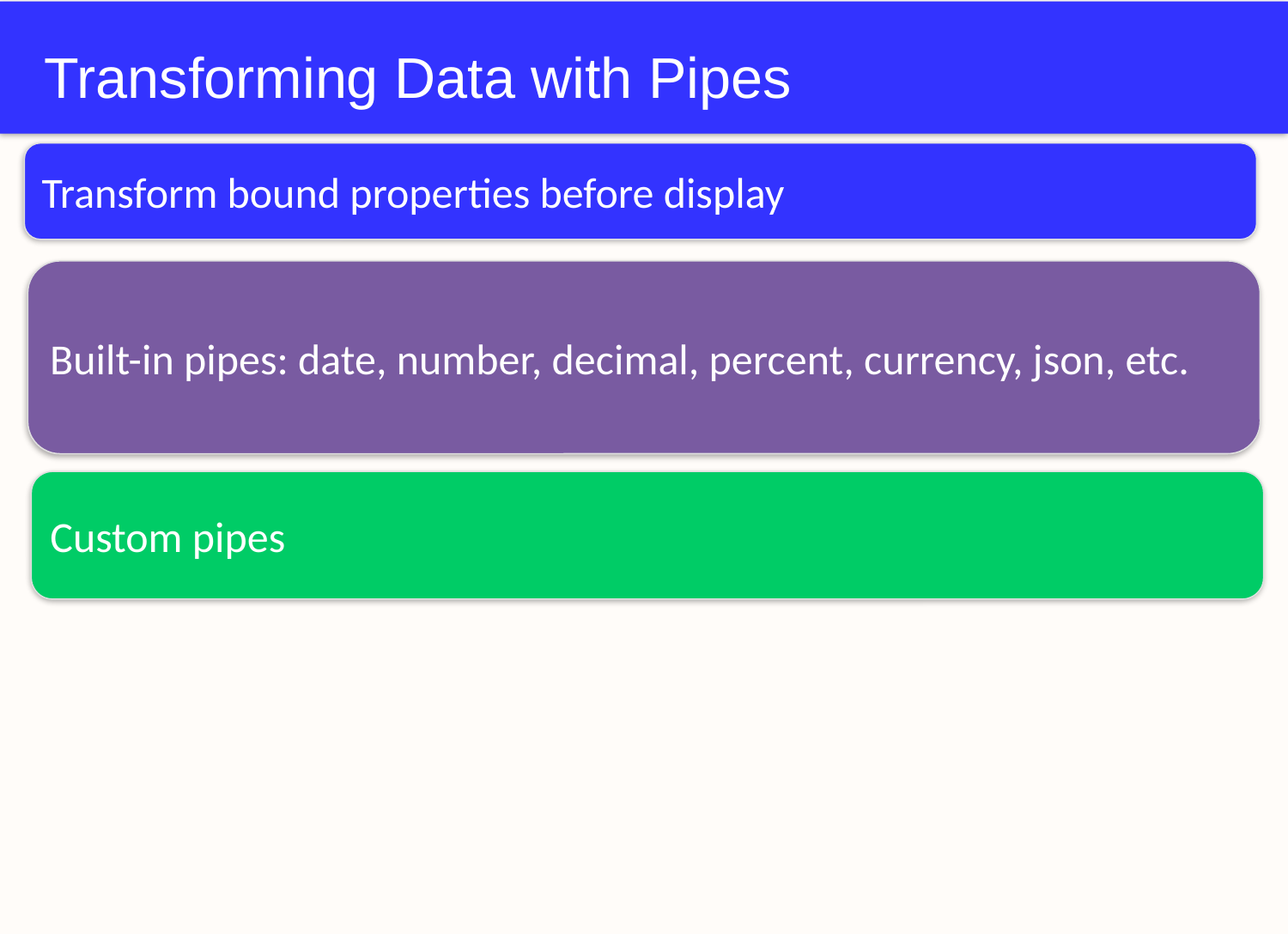

# Transforming Data with Pipes
Transform bound properties before display
Built-in pipes: date, number, decimal, percent, currency, json, etc.
Custom pipes